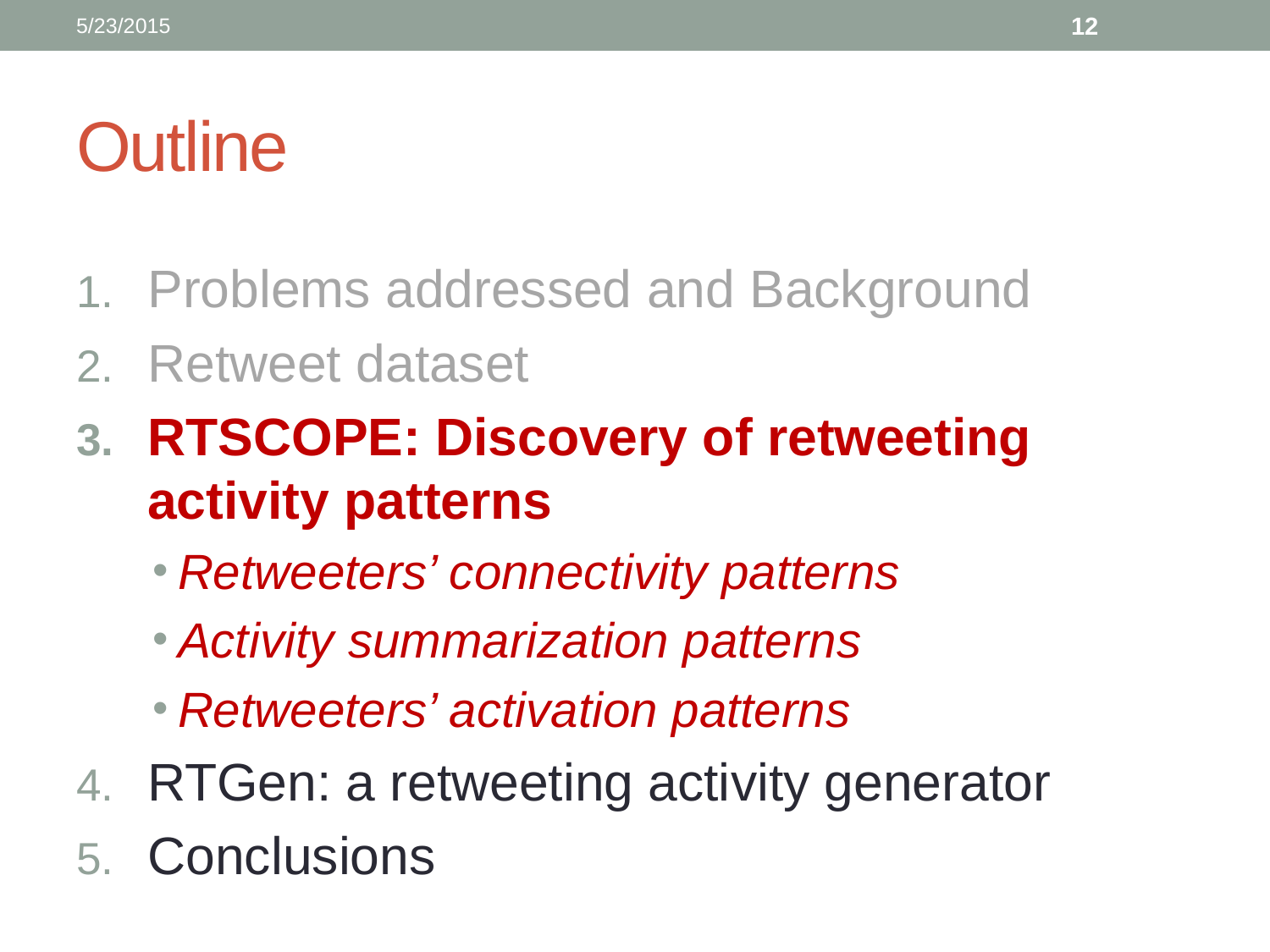

5/23/2015
12
# Outline
Problems addressed and Background
Retweet dataset
RTSCOPE: Discovery of retweeting activity patterns
Retweeters’ connectivity patterns
Activity summarization patterns
Retweeters’ activation patterns
RTGen: a retweeting activity generator
Conclusions